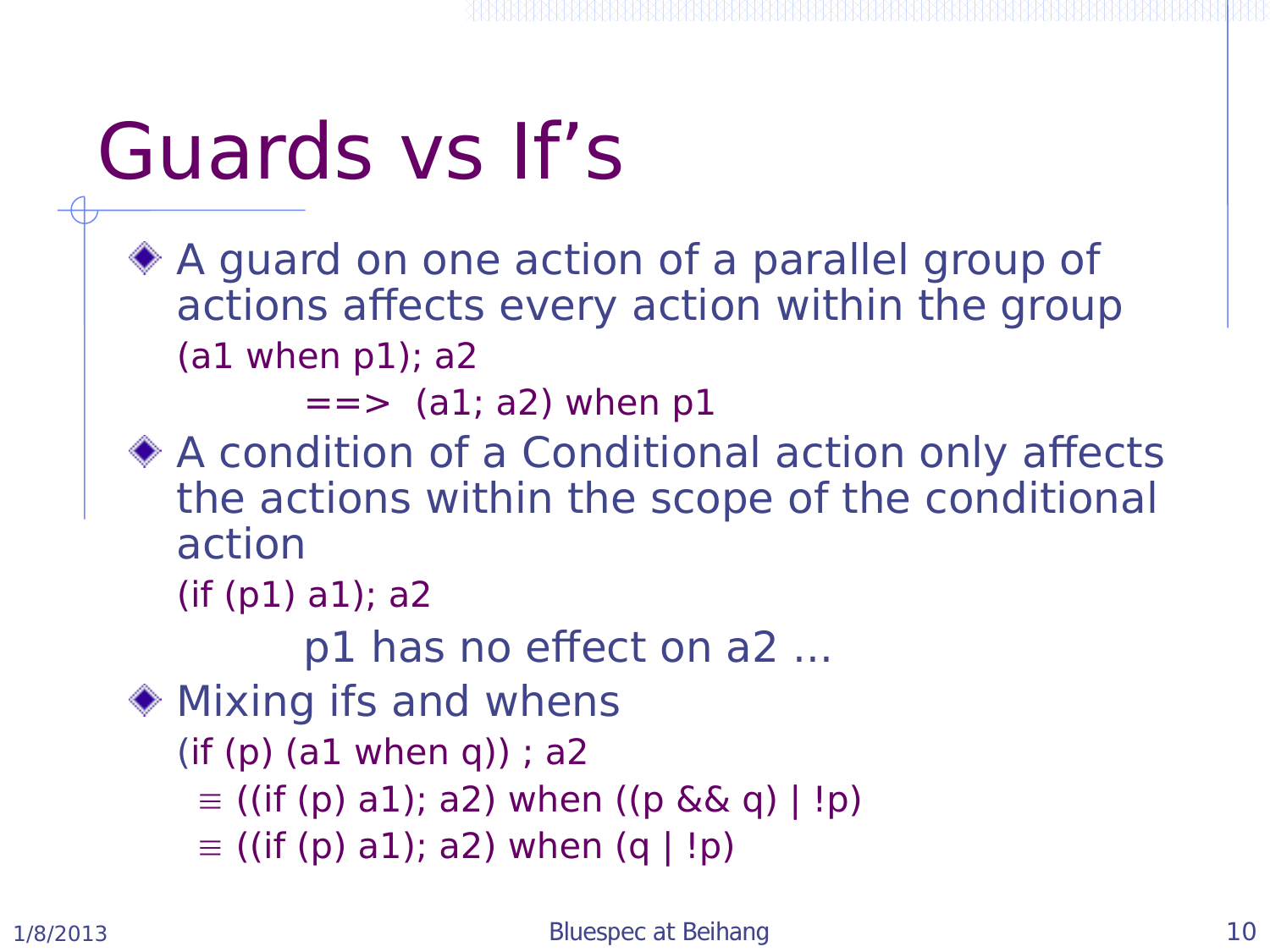

# Guards vs If’s
A guard on one action of a parallel group of actions affects every action within the group
	(a1 when p1); a2
		==>  (a1; a2) when p1
A condition of a Conditional action only affects the actions within the scope of the conditional action
	(if (p1) a1); a2
		p1 has no effect on a2 ...
Mixing ifs and whens
	(if (p) (a1 when q)) ; a2
      ≡ ((if (p) a1); a2) when ((p && q) | !p)
      ≡ ((if (p) a1); a2) when (q | !p)
1/8/2013
Bluespec at Beihang
10